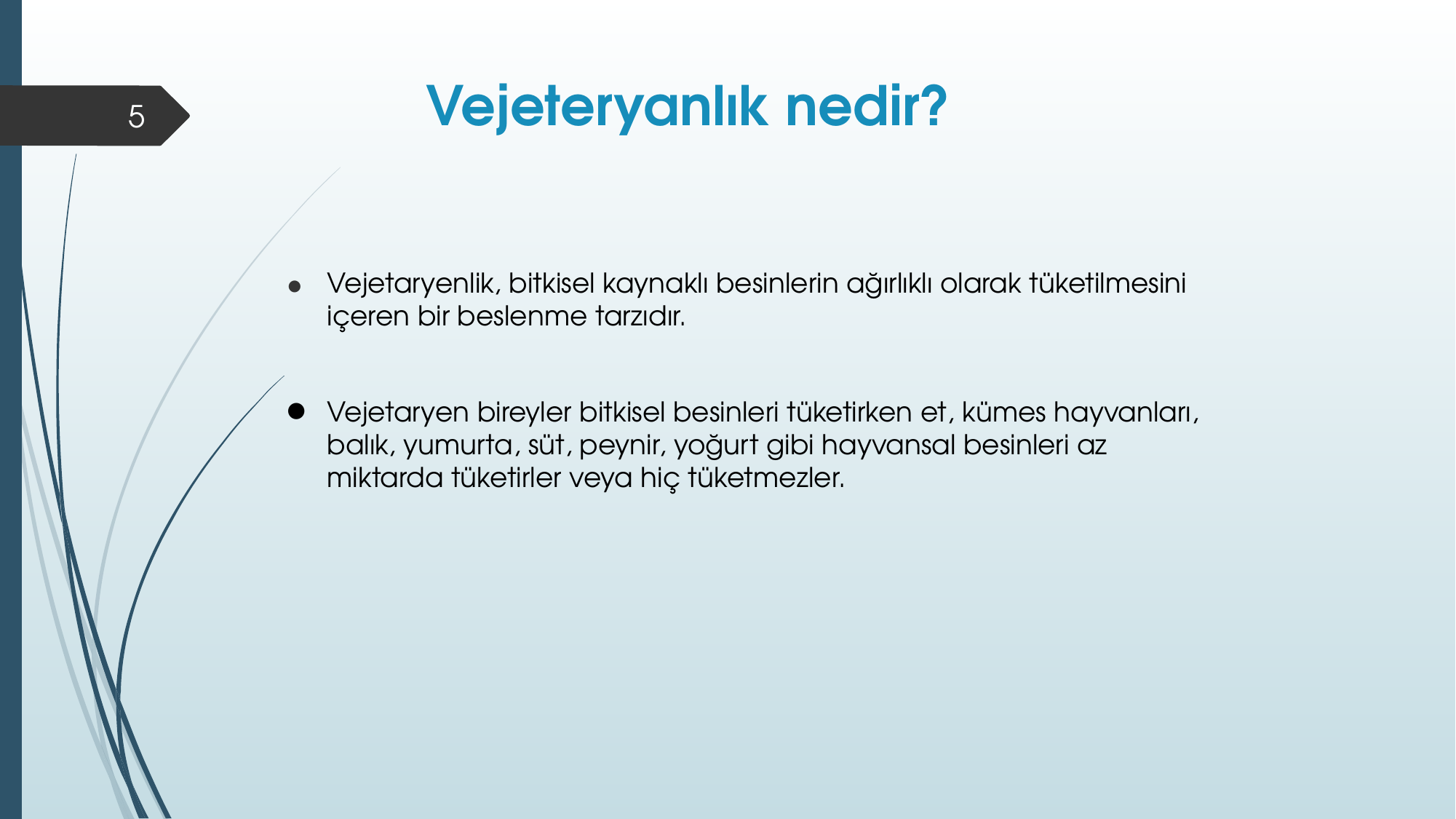

# Vejeteryanlık nedir?
5

Vejetaryenlik, bitkisel kaynaklı besinlerin ağırlıklı olarak tüketilmesini içeren bir beslenme tarzıdır.

Vejetaryen bireyler bitkisel besinleri tüketirken et, kümes hayvanları, balık, yumurta, süt, peynir, yoğurt gibi hayvansal besinleri az miktarda tüketirler veya hiç tüketmezler.